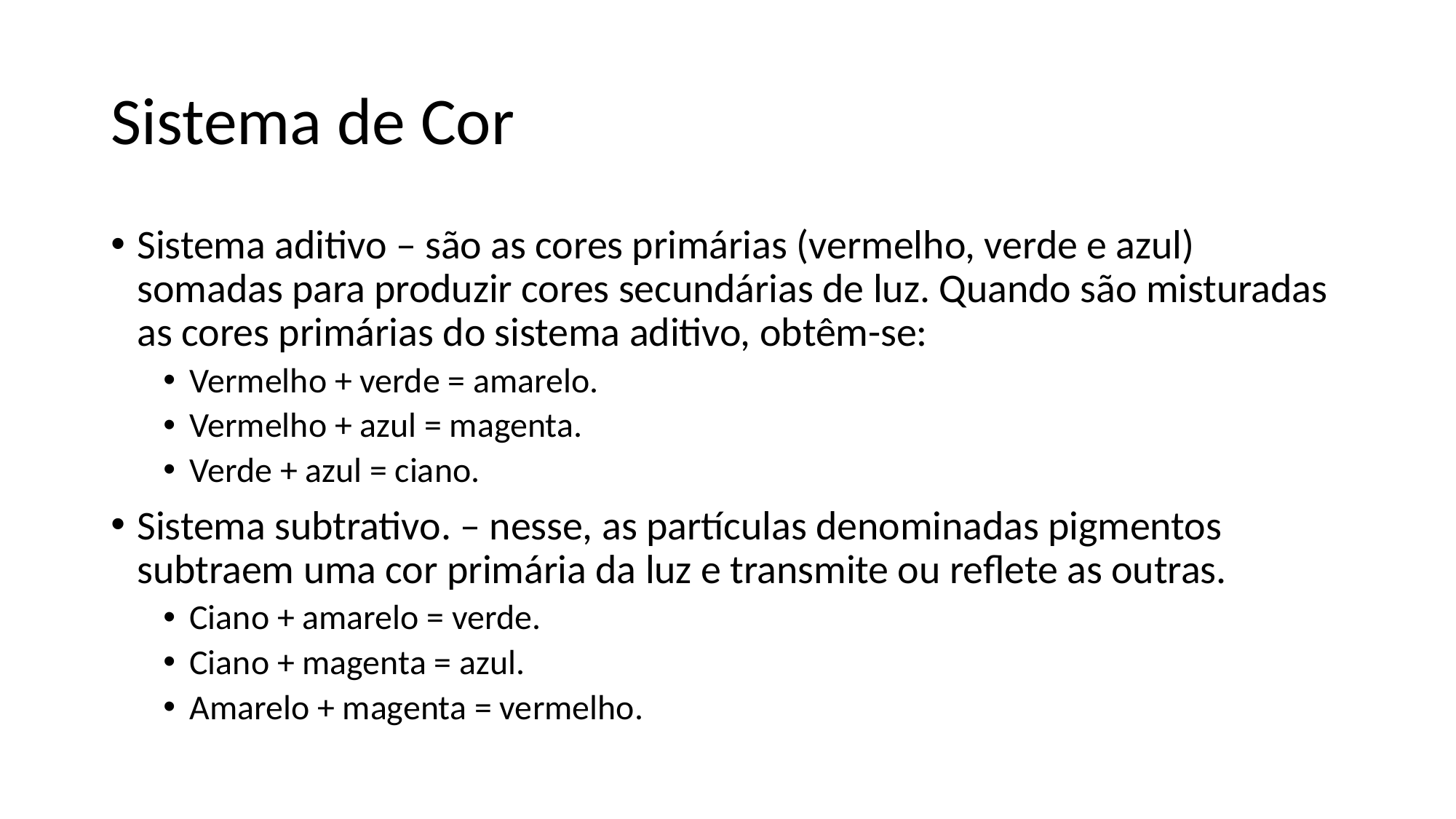

# Sistema de Cor
Sistema aditivo – são as cores primárias (vermelho, verde e azul) somadas para produzir cores secundárias de luz. Quando são misturadas as cores primárias do sistema aditivo, obtêm-se:
Vermelho + verde = amarelo.
Vermelho + azul = magenta.
Verde + azul = ciano.
Sistema subtrativo. – nesse, as partículas denominadas pigmentos subtraem uma cor primária da luz e transmite ou reflete as outras.
Ciano + amarelo = verde.
Ciano + magenta = azul.
Amarelo + magenta = vermelho.